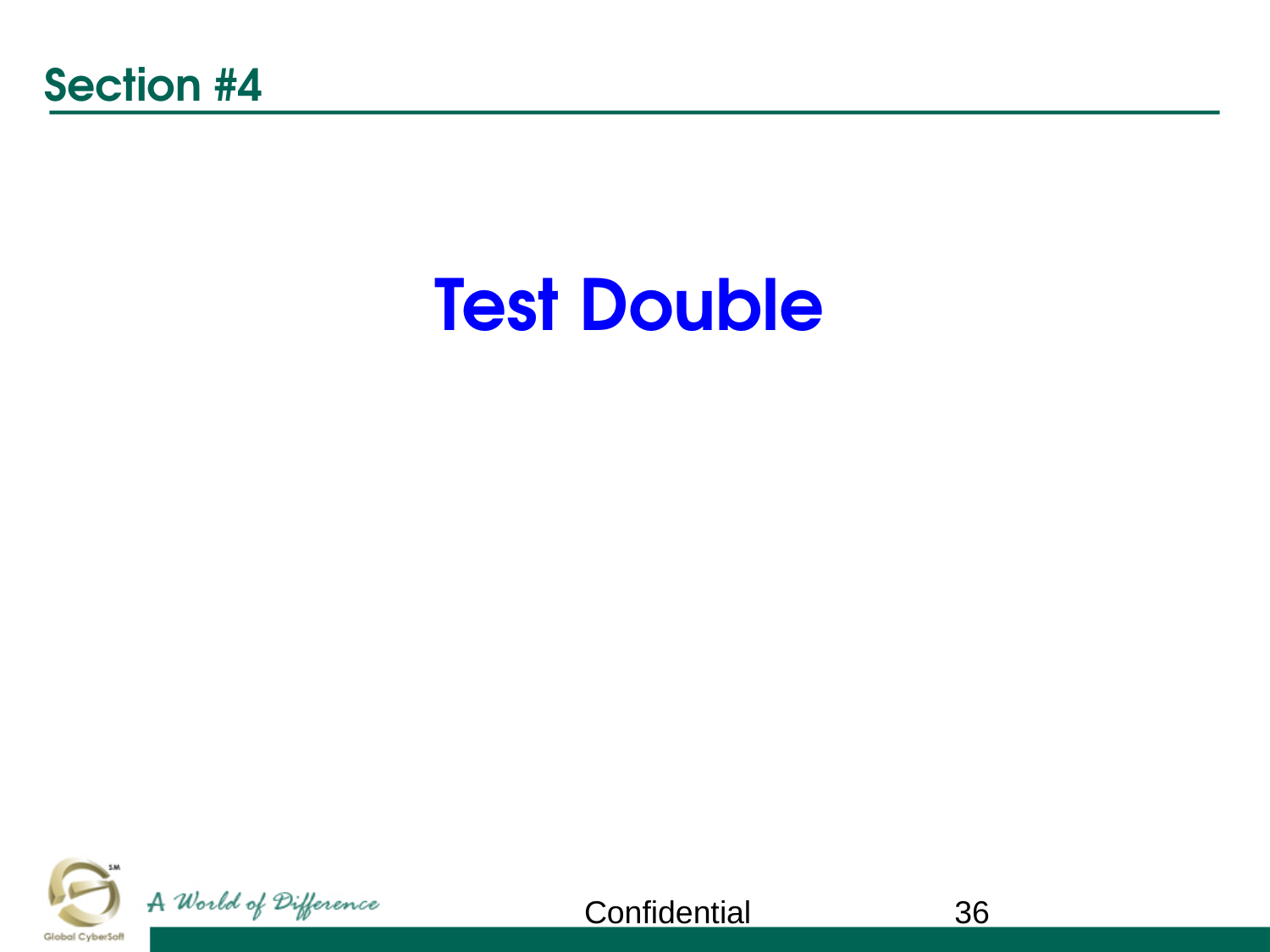

# Section #4
Test Double
Confidential
36